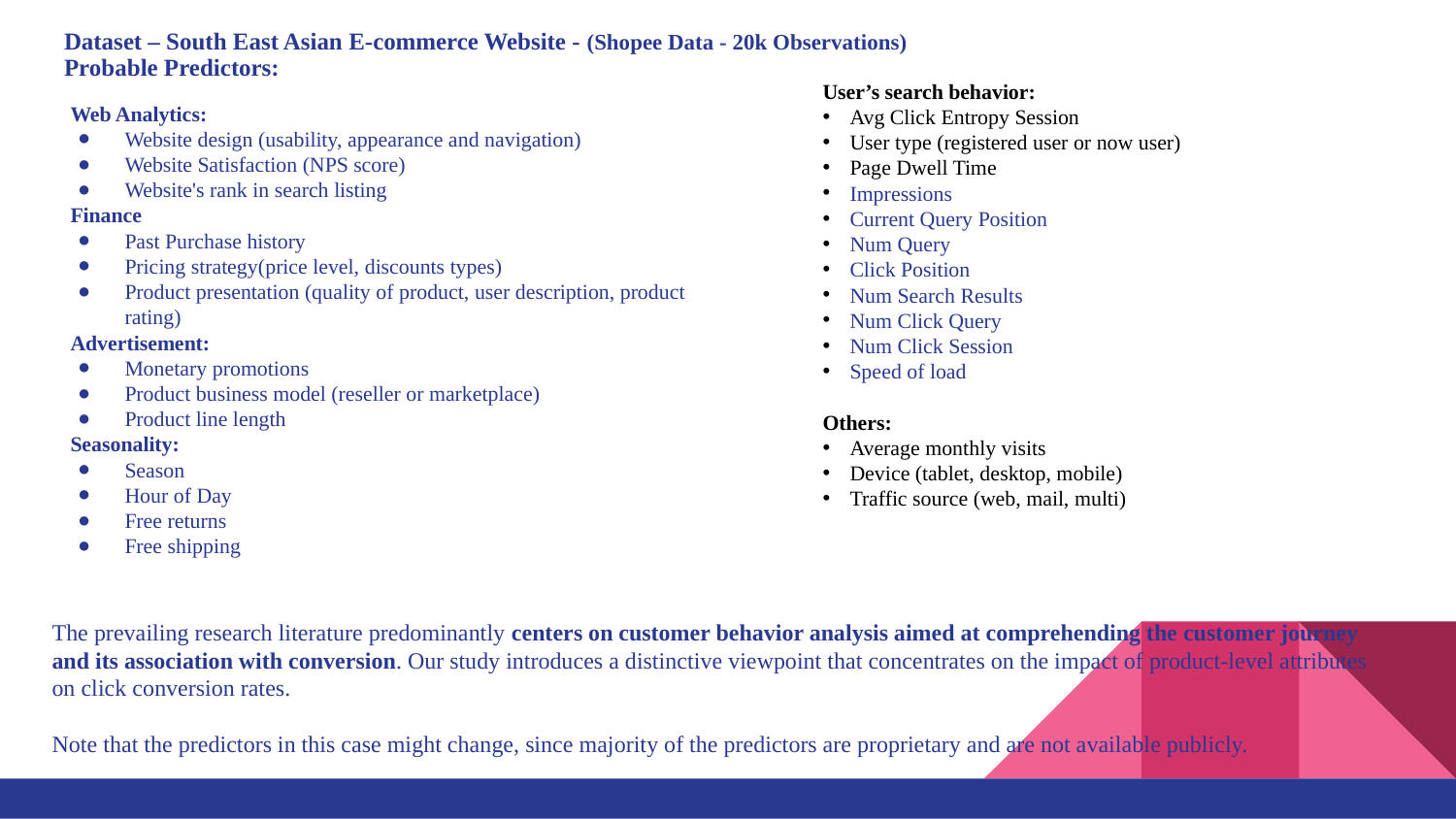

# Dataset – South East Asian E-commerce Website - (Shopee Data - 20k Observations) Probable Predictors:
User’s search behavior:
Avg Click Entropy Session
User type (registered user or now user)
Page Dwell Time
Impressions
Current Query Position
Num Query
Click Position
Num Search Results
Num Click Query
Num Click Session
Speed of load

Others:
Average monthly visits
Device (tablet, desktop, mobile)
Traffic source (web, mail, multi)

Web Analytics:
Website design (usability, appearance and navigation)
Website Satisfaction (NPS score)
Website's rank in search listing
Finance
Past Purchase history
Pricing strategy(price level, discounts types)
Product presentation (quality of product, user description, product rating)
Advertisement:
Monetary promotions
Product business model (reseller or marketplace)
Product line length
Seasonality:
Season
Hour of Day
Free returns
Free shipping

The prevailing research literature predominantly centers on customer behavior analysis aimed at comprehending the customer journey and its association with conversion. Our study introduces a distinctive viewpoint that concentrates on the impact of product-level attributes on click conversion rates.

Note that the predictors in this case might change, since majority of the predictors are proprietary and are not available publicly.